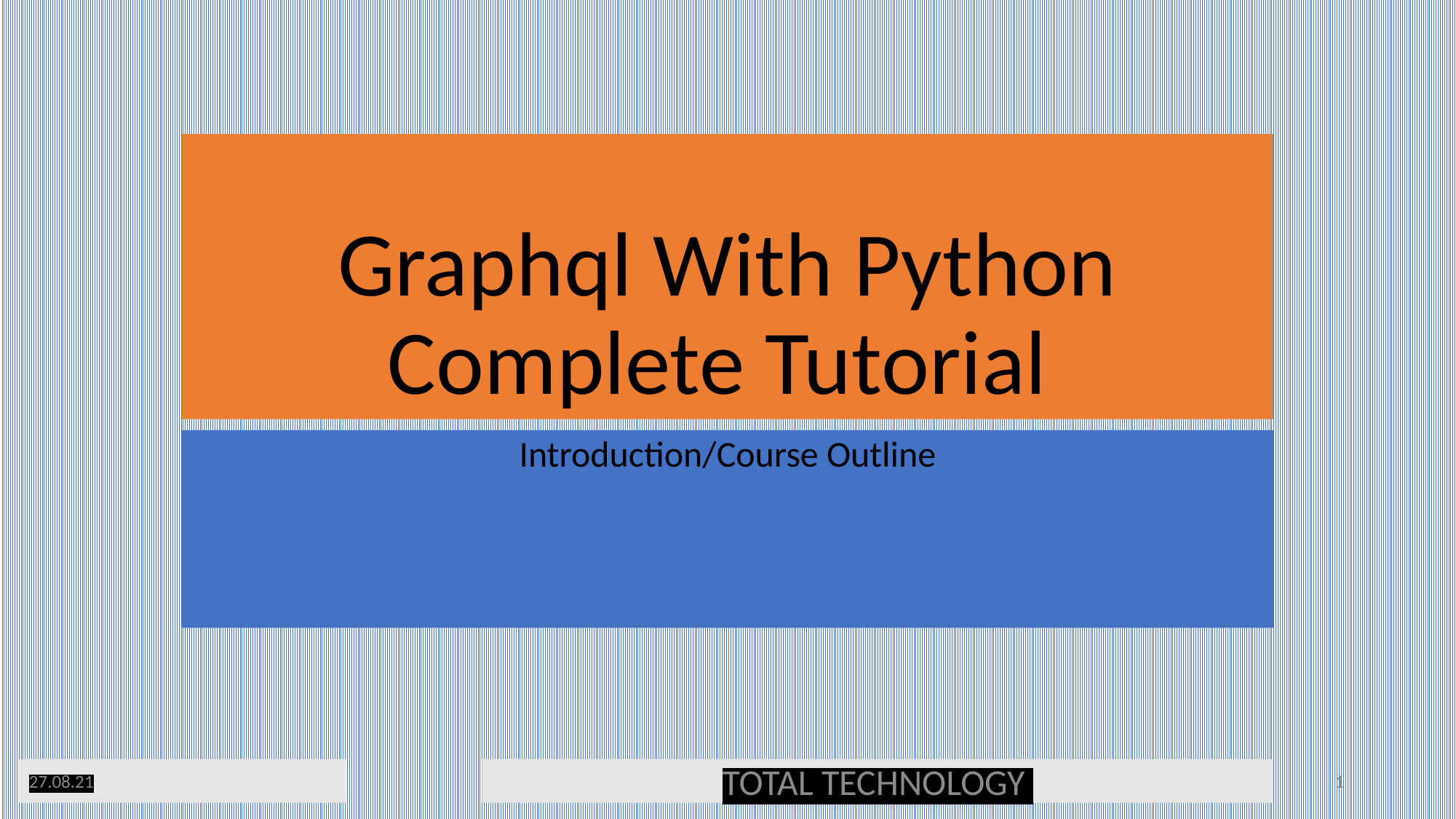

# Graphql With Python Complete Tutorial
Introduction/Course Outline

27.08.21
TOTAL TECHNOLOGY
1